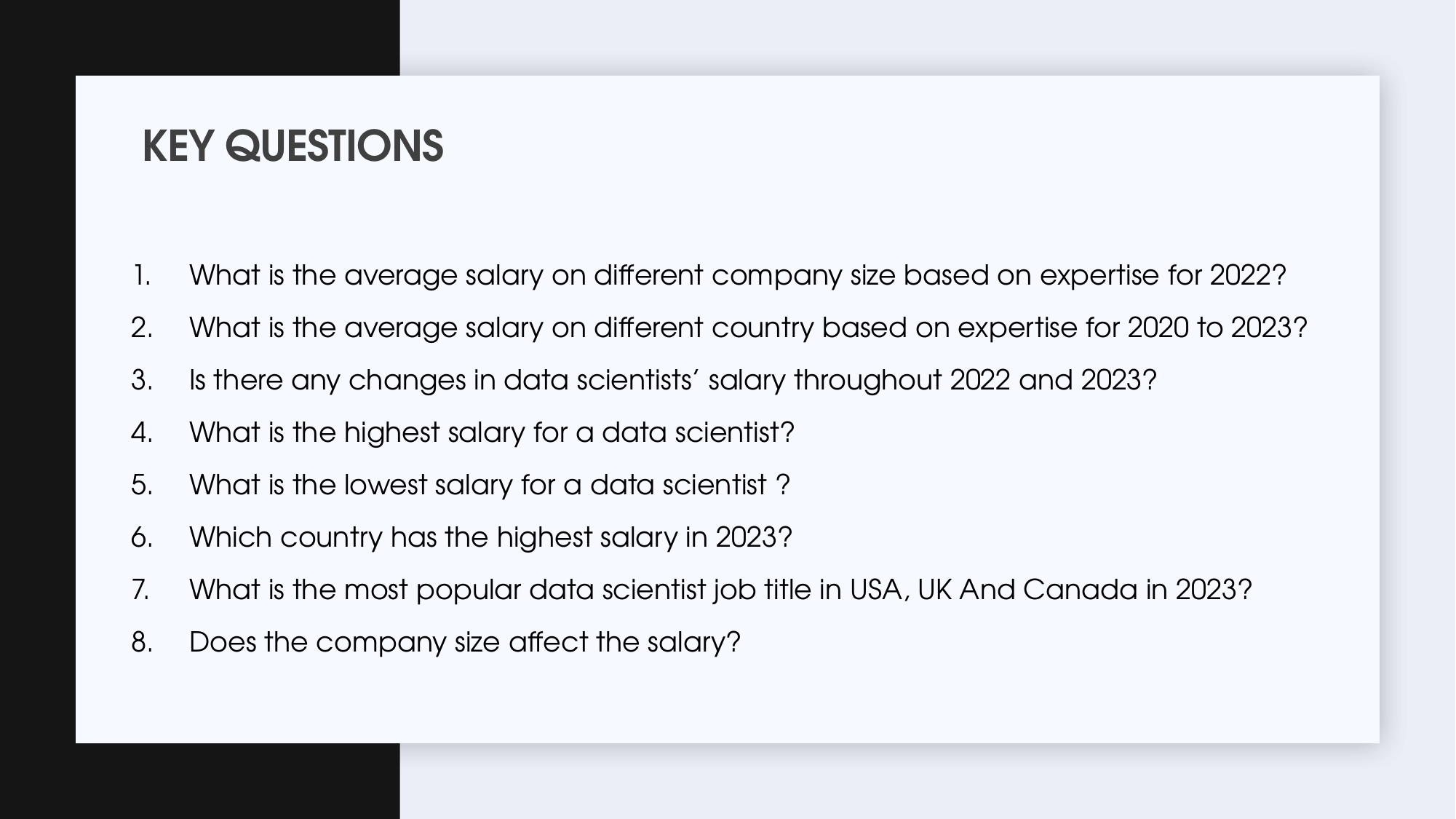

# KEY QUESTIONS
What is the average salary on different company size based on expertise for 2022?
What is the average salary on different country based on expertise for 2020 to 2023?
Is there any changes in data scientists’ salary throughout 2022 and 2023?
What is the highest salary for a data scientist?
What is the lowest salary for a data scientist ?
Which country has the highest salary in 2023?
What is the most popular data scientist job title in USA, UK And Canada in 2023?
Does the company size affect the salary?